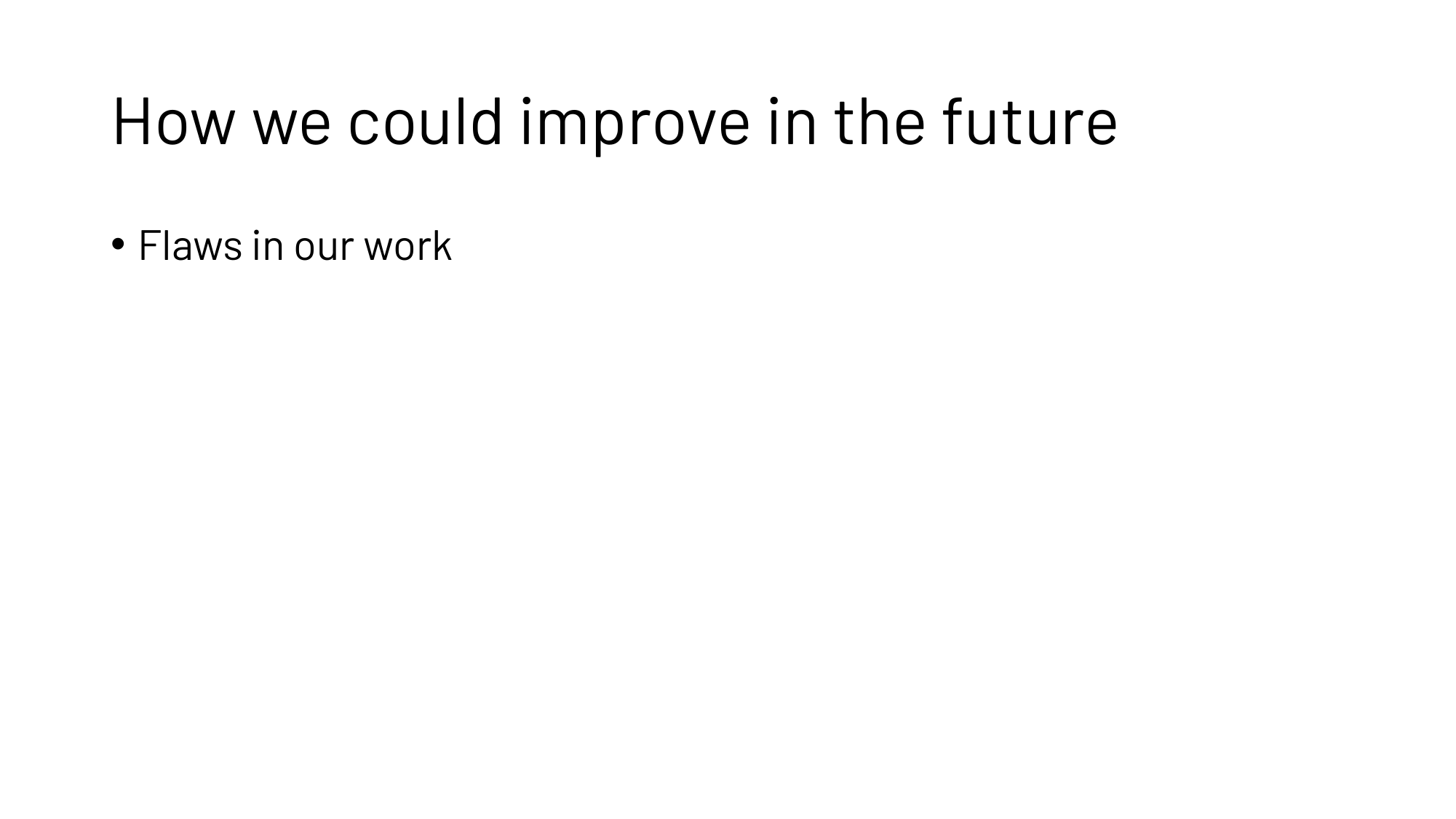

# How we could improve in the future
Flaws in our work